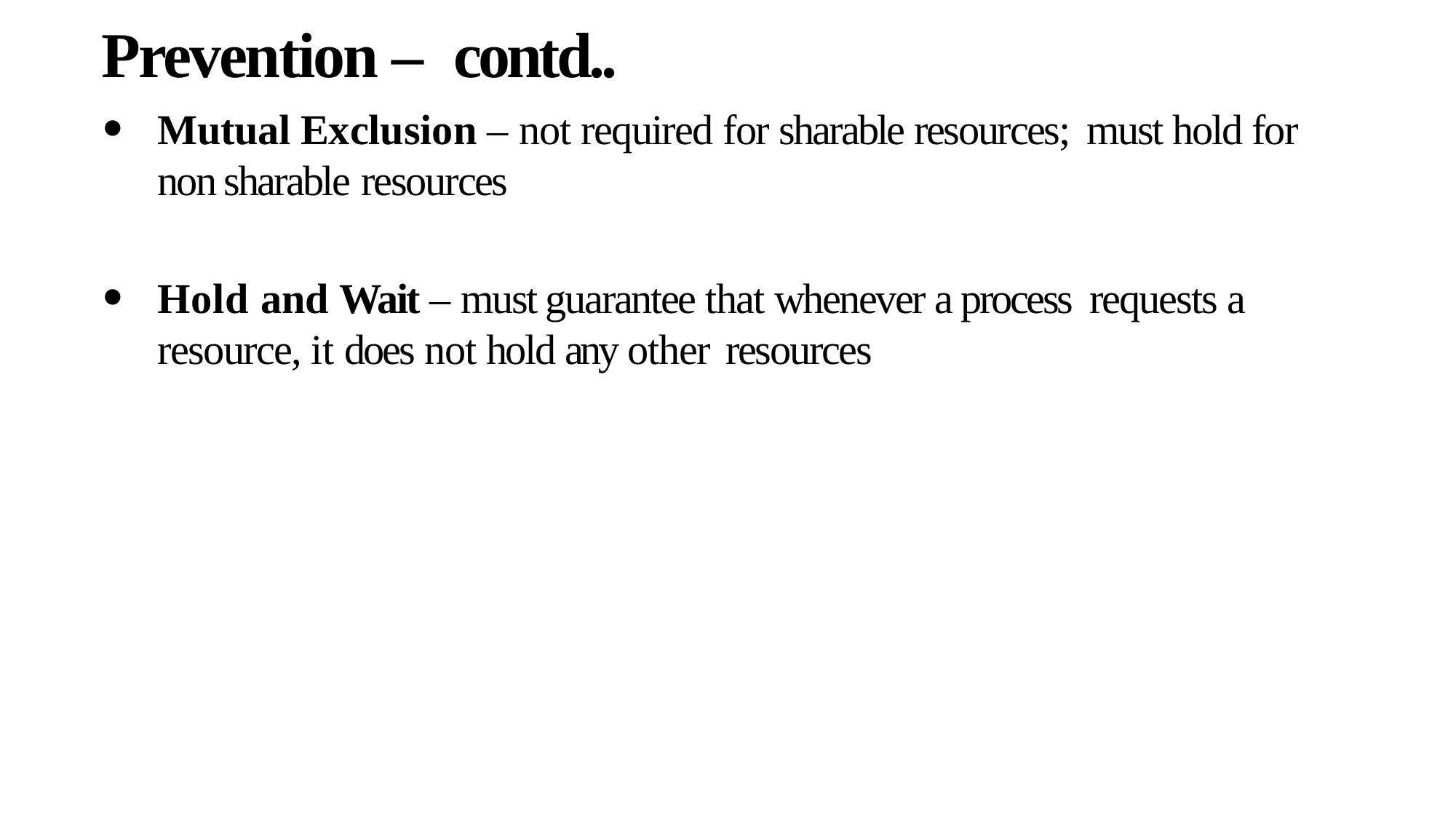

# Prevention – contd..
Mutual Exclusion – not required for sharable resources;  must hold for non sharable resources

Hold and Wait – must guarantee that whenever a process  requests a resource, it does not hold any other resources